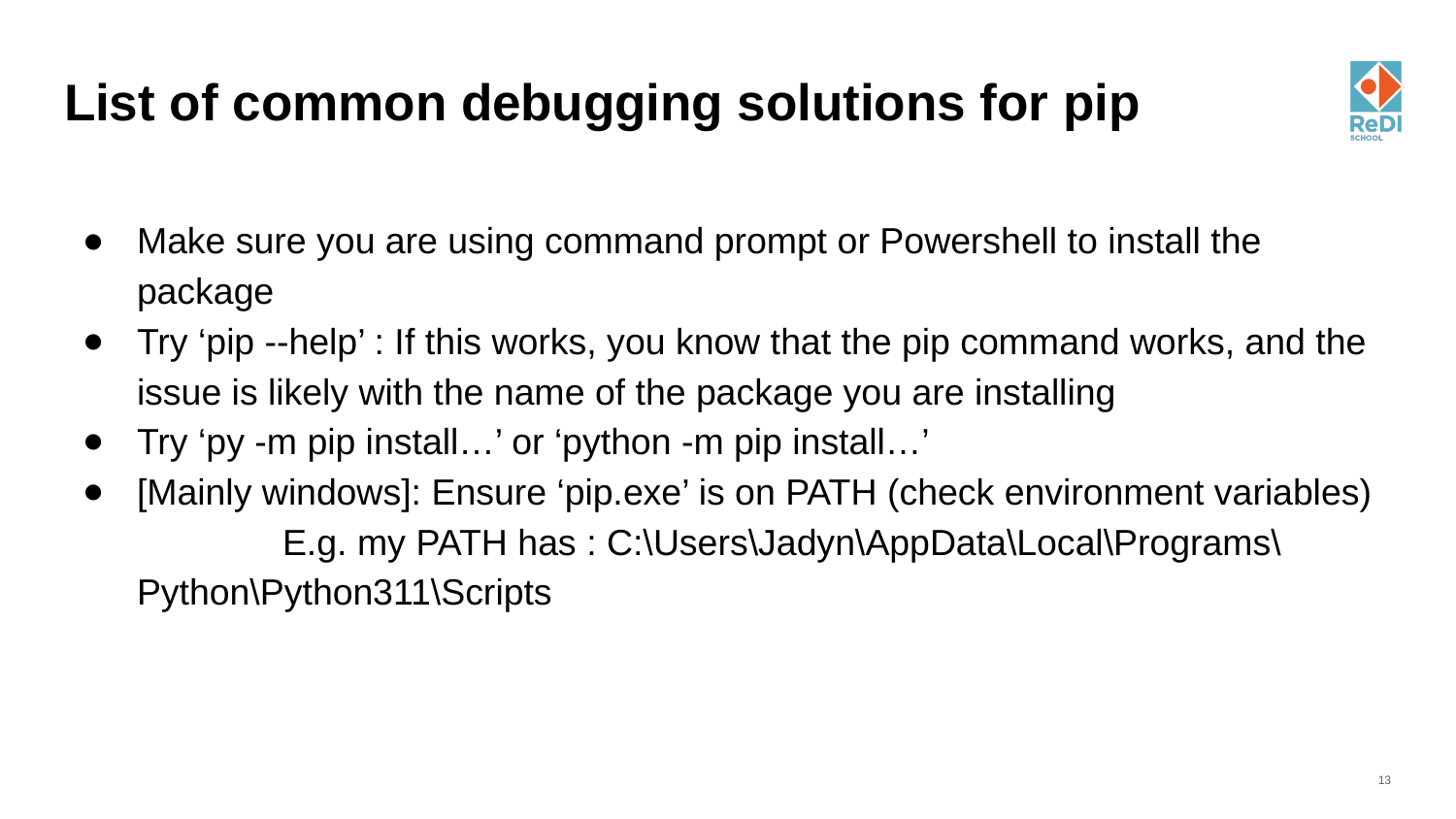

# List of common debugging solutions for pip

Make sure you are using command prompt or Powershell to install the package
Try ‘pip --help’ : If this works, you know that the pip command works, and the issue is likely with the name of the package you are installing
Try ‘py -m pip install…’ or ‘python -m pip install…’
[Mainly windows]: Ensure ‘pip.exe’ is on PATH (check environment variables)
	E.g. my PATH has : C:\Users\Jadyn\AppData\Local\Programs\Python\Python311\Scripts

13